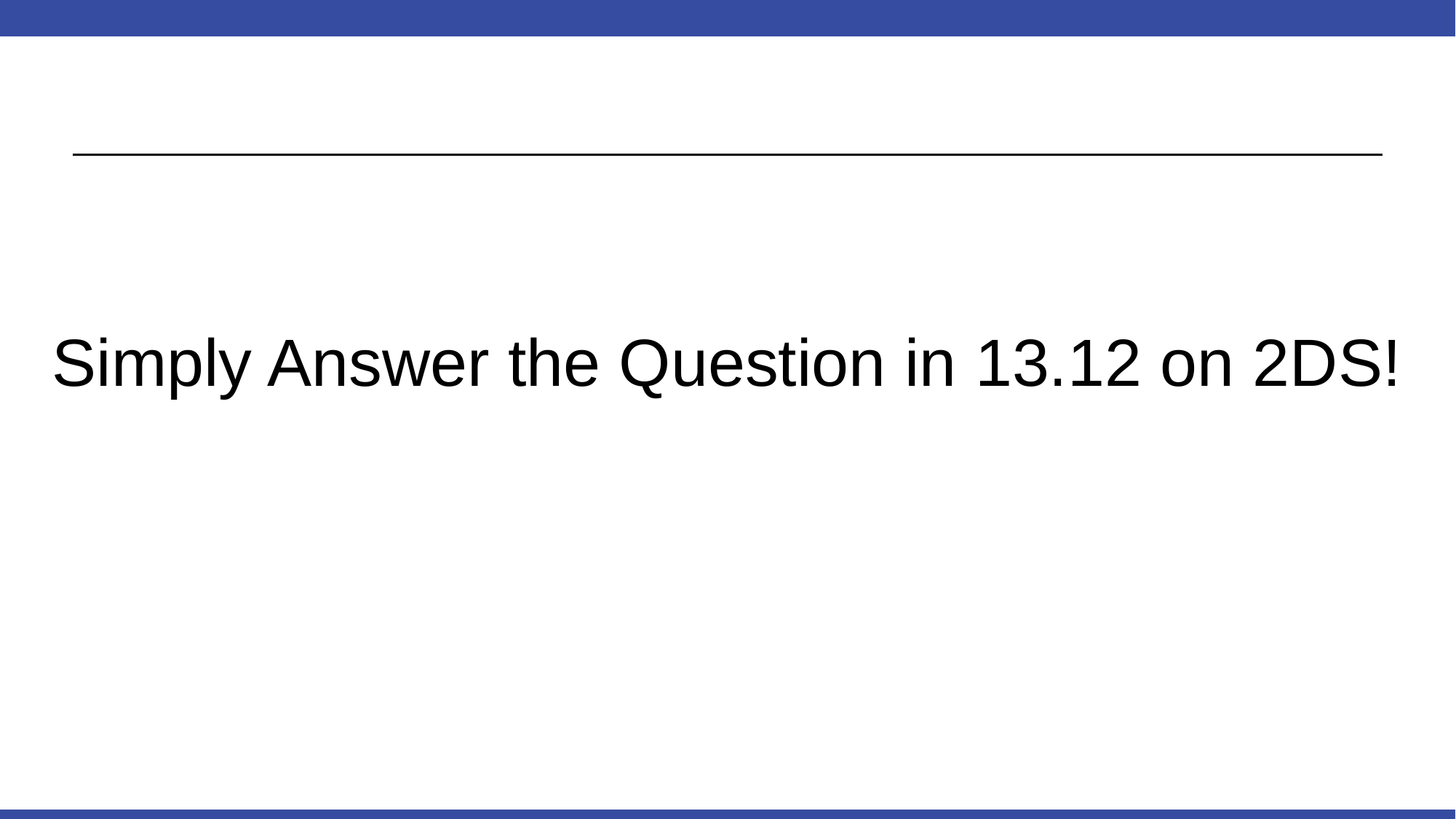

# Simply Answer the Question in 13.12 on 2DS!